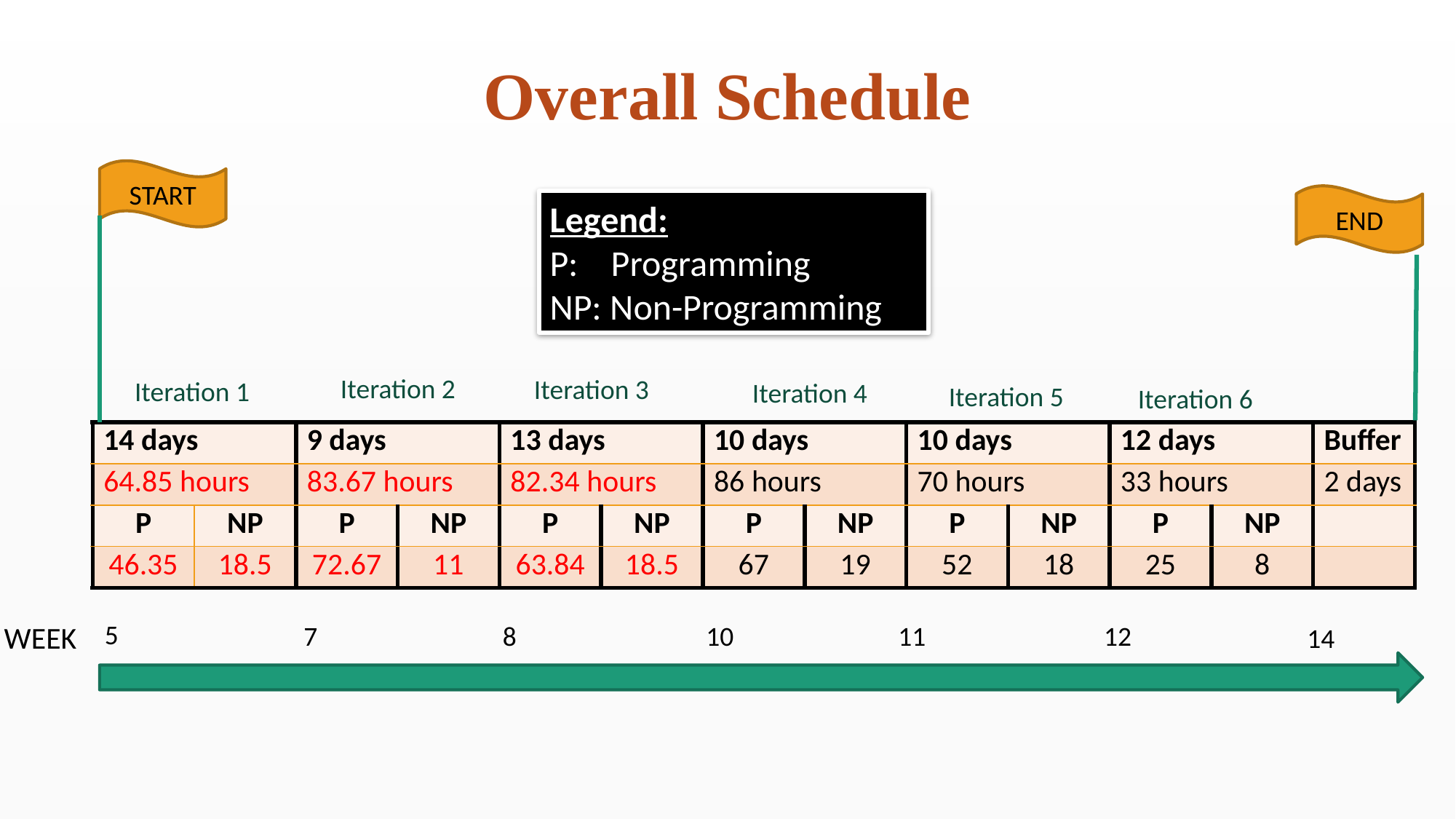

# Overall Schedule
START
END
Legend:
P:    Programming
NP: Non-Programming
Iteration 2
Iteration 3
Iteration 1
Iteration 4
Iteration 5
Iteration 6
| 14 days |  | 9 days |  | 13 days |  | 10 days |  | 10 days |  | 12 days |  | Buffer |
| --- | --- | --- | --- | --- | --- | --- | --- | --- | --- | --- | --- | --- |
| 64.85 hours |  | 83.67 hours |  | 82.34 hours |  | 86 hours |  | 70 hours |  | 33 hours |  | 2 days |
| P | NP | P | NP | P | NP | P | NP | P | NP | P | NP |  |
| 46.35 | 18.5 | 72.67 | 11 | 63.84 | 18.5 | 67 | 19 | 52 | 18 | 25 | 8 |  |
5
WEEK
10
11
12
7
8
14